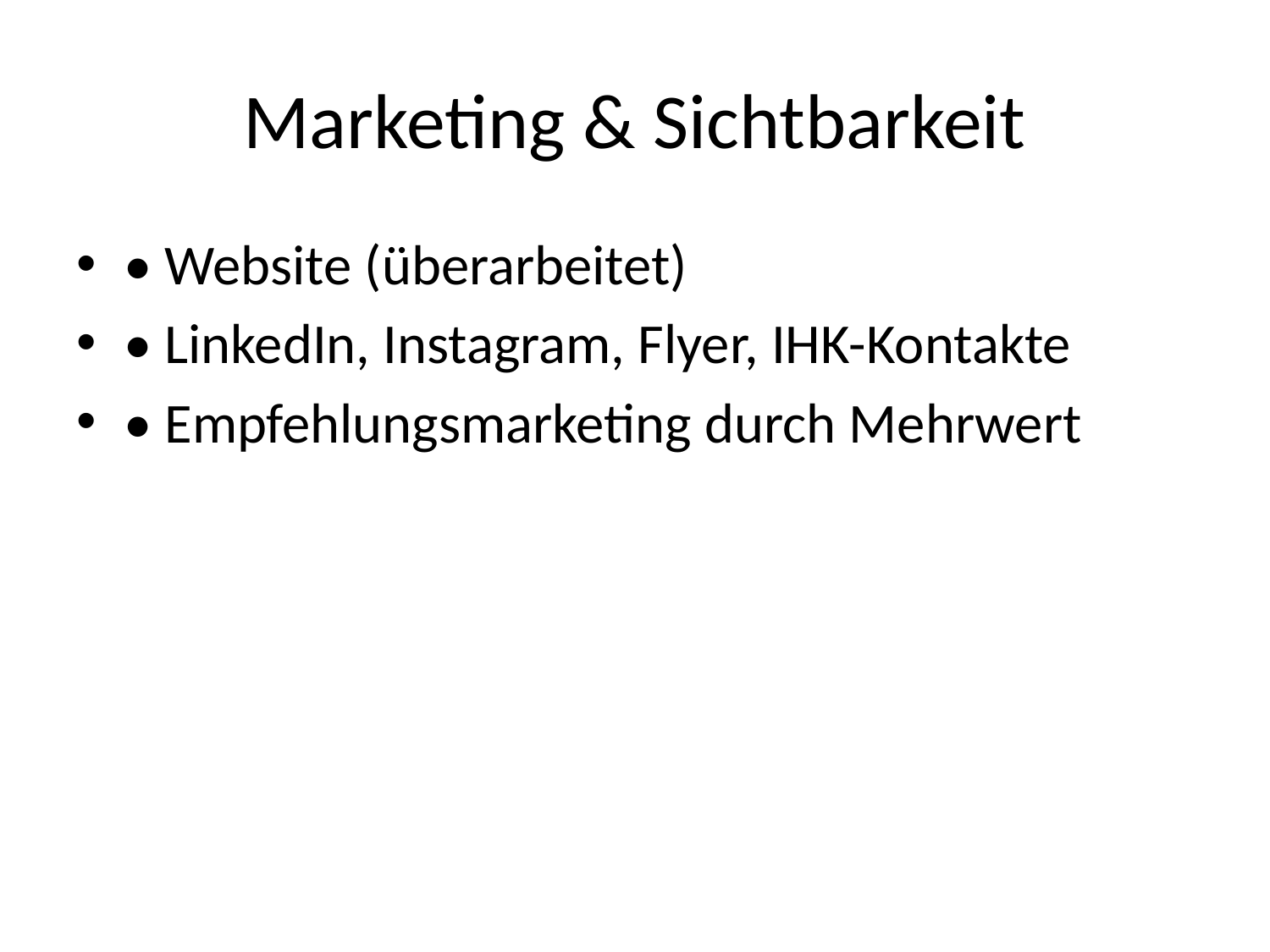

# Marketing & Sichtbarkeit
• Website (überarbeitet)
• LinkedIn, Instagram, Flyer, IHK-Kontakte
• Empfehlungsmarketing durch Mehrwert